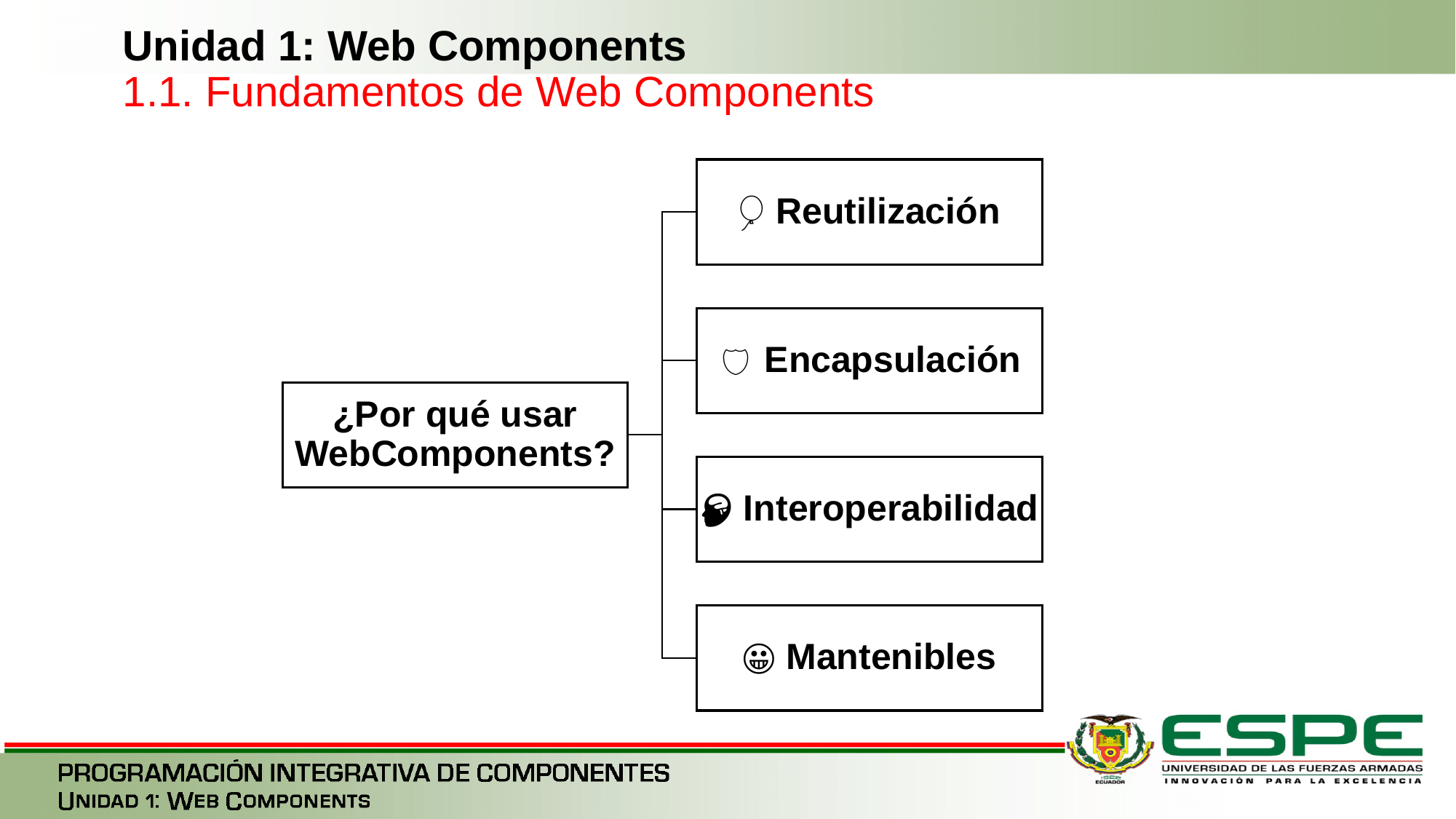

# Unidad 1: Web Components 1.1. Fundamentos de Web Components
¿Por qué usar WebComponents?
🎈 Reutilización
🛡️ Encapsulación
🧠 Interoperabilidad
😀 Mantenibles